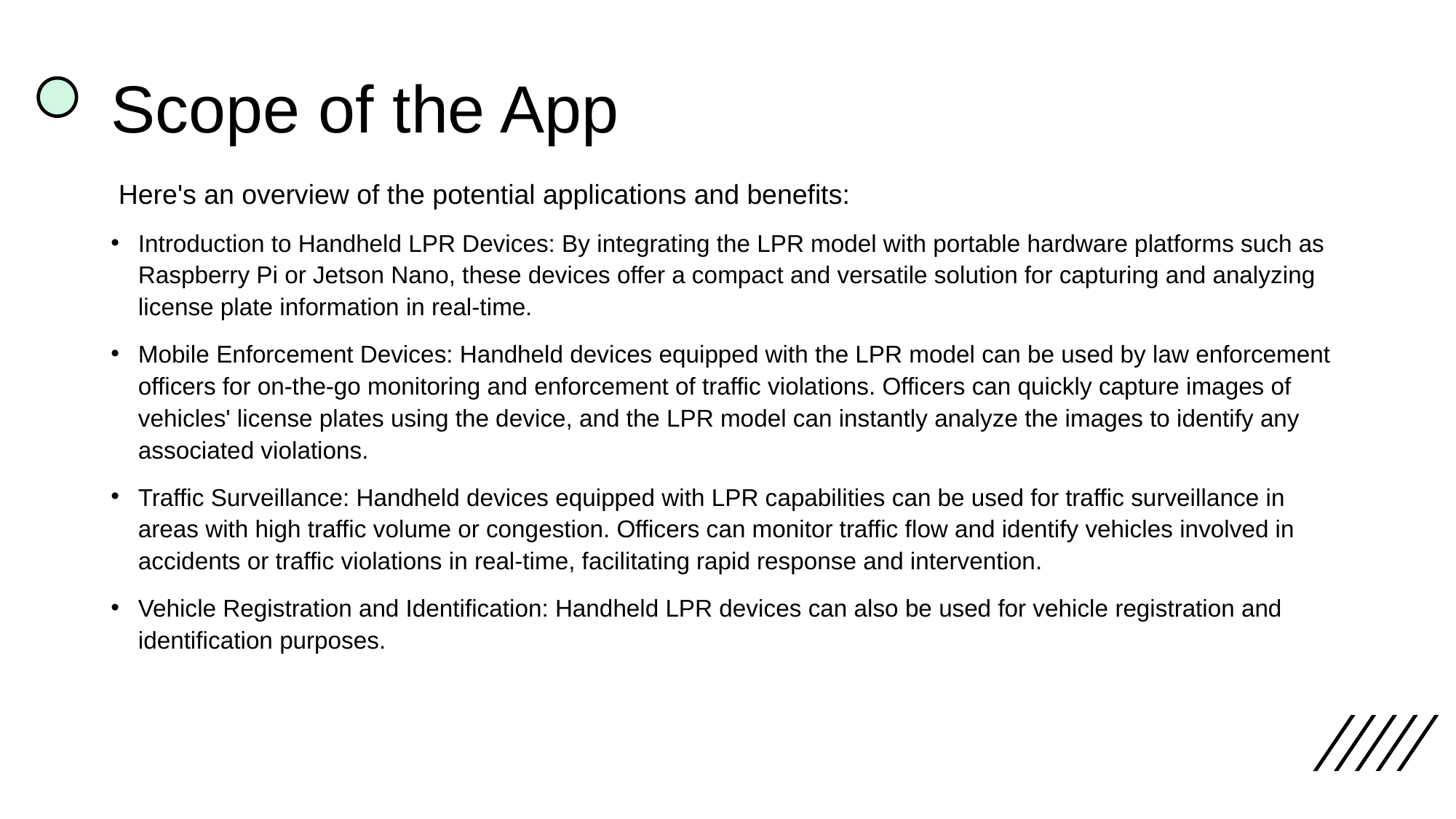

# Scope of the App
 Here's an overview of the potential applications and benefits:
Introduction to Handheld LPR Devices: By integrating the LPR model with portable hardware platforms such as Raspberry Pi or Jetson Nano, these devices offer a compact and versatile solution for capturing and analyzing license plate information in real-time.
Mobile Enforcement Devices: Handheld devices equipped with the LPR model can be used by law enforcement officers for on-the-go monitoring and enforcement of traffic violations. Officers can quickly capture images of vehicles' license plates using the device, and the LPR model can instantly analyze the images to identify any associated violations.
Traffic Surveillance: Handheld devices equipped with LPR capabilities can be used for traffic surveillance in areas with high traffic volume or congestion. Officers can monitor traffic flow and identify vehicles involved in accidents or traffic violations in real-time, facilitating rapid response and intervention.
Vehicle Registration and Identification: Handheld LPR devices can also be used for vehicle registration and identification purposes.